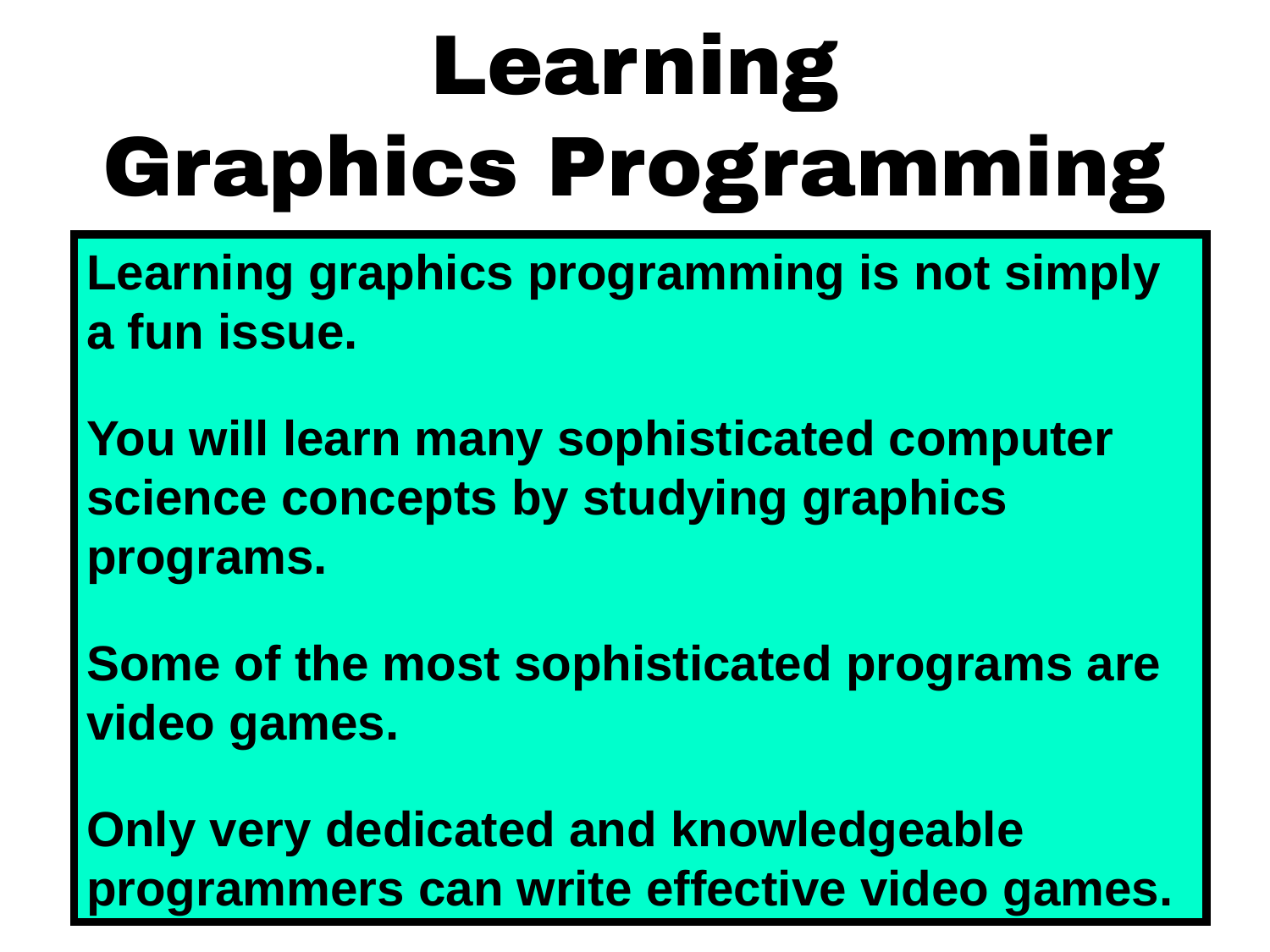

# Learning Graphics Programming
Learning graphics programming is not simply a fun issue.

You will learn many sophisticated computer science concepts by studying graphics programs.

Some of the most sophisticated programs are video games.

Only very dedicated and knowledgeable programmers can write effective video games.